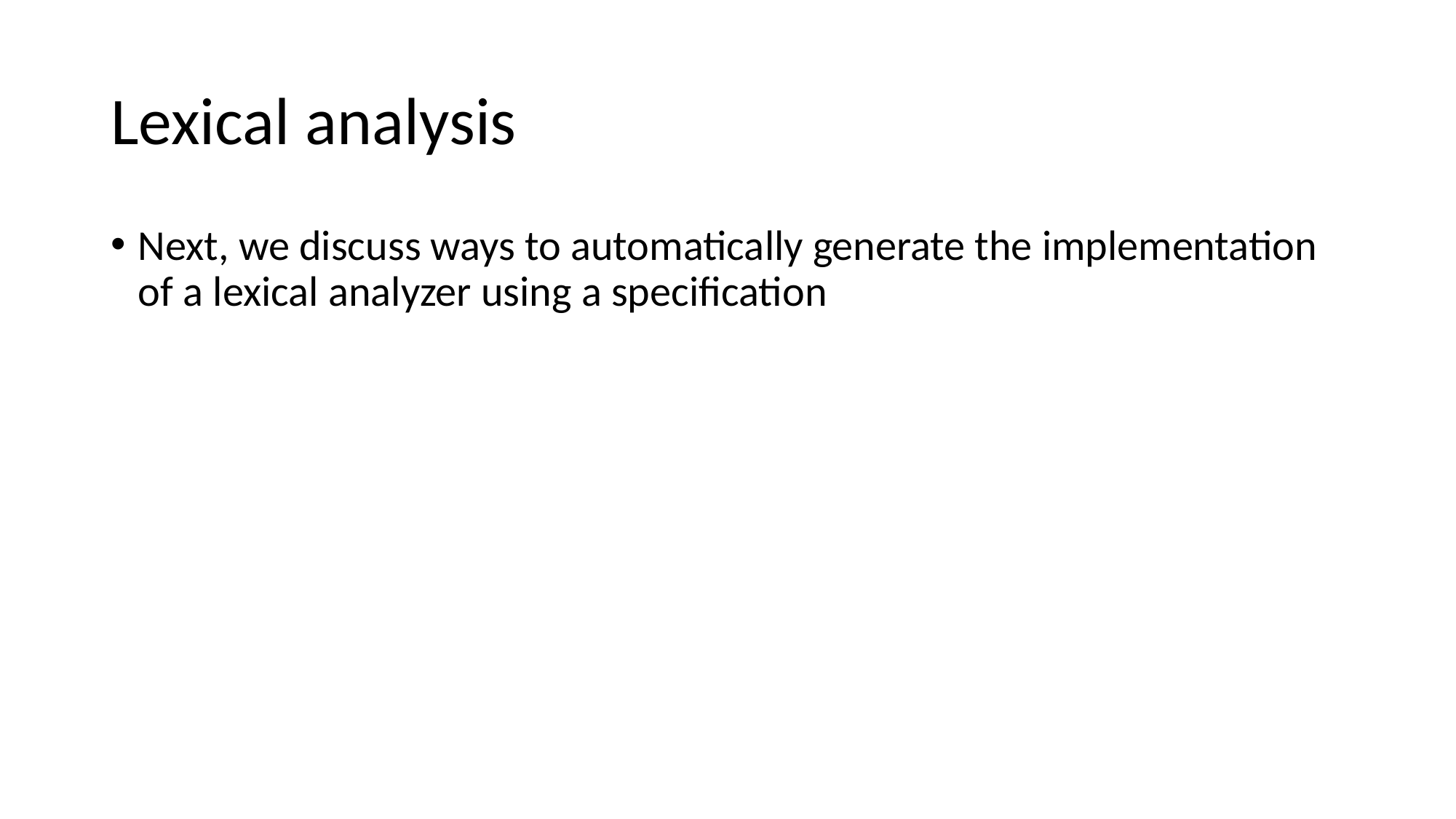

# Lexical analysis
Next, we discuss ways to automatically generate the implementation of a lexical analyzer using a specification